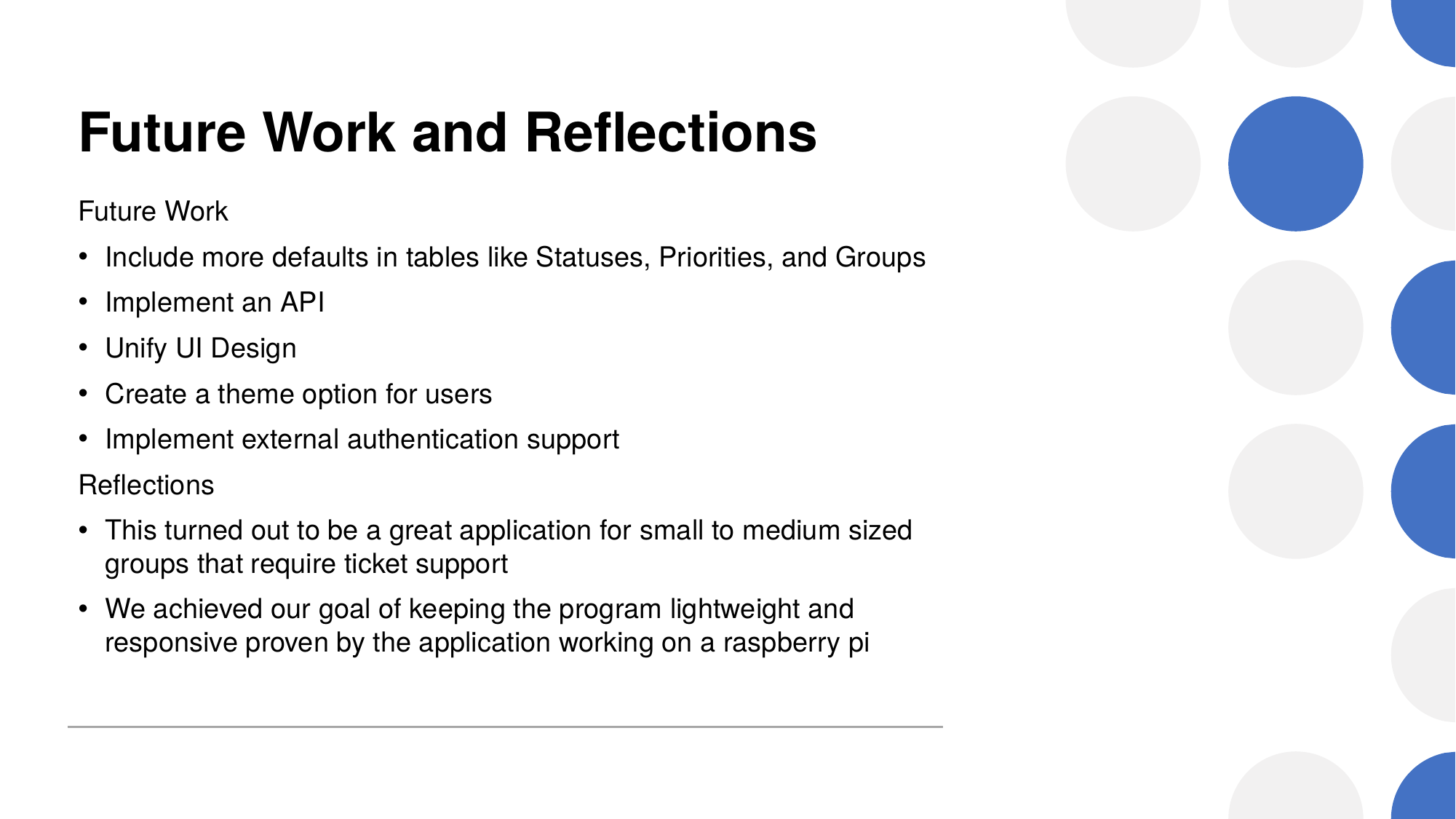

# Future Work and Reflections
Future Work
Include more defaults in tables like Statuses, Priorities, and Groups
Implement an API
Unify UI Design
Create a theme option for users
Implement external authentication support
Reflections
This turned out to be a great application for small to medium sized groups that require ticket support
We achieved our goal of keeping the program lightweight and responsive proven by the application working on a raspberry pi